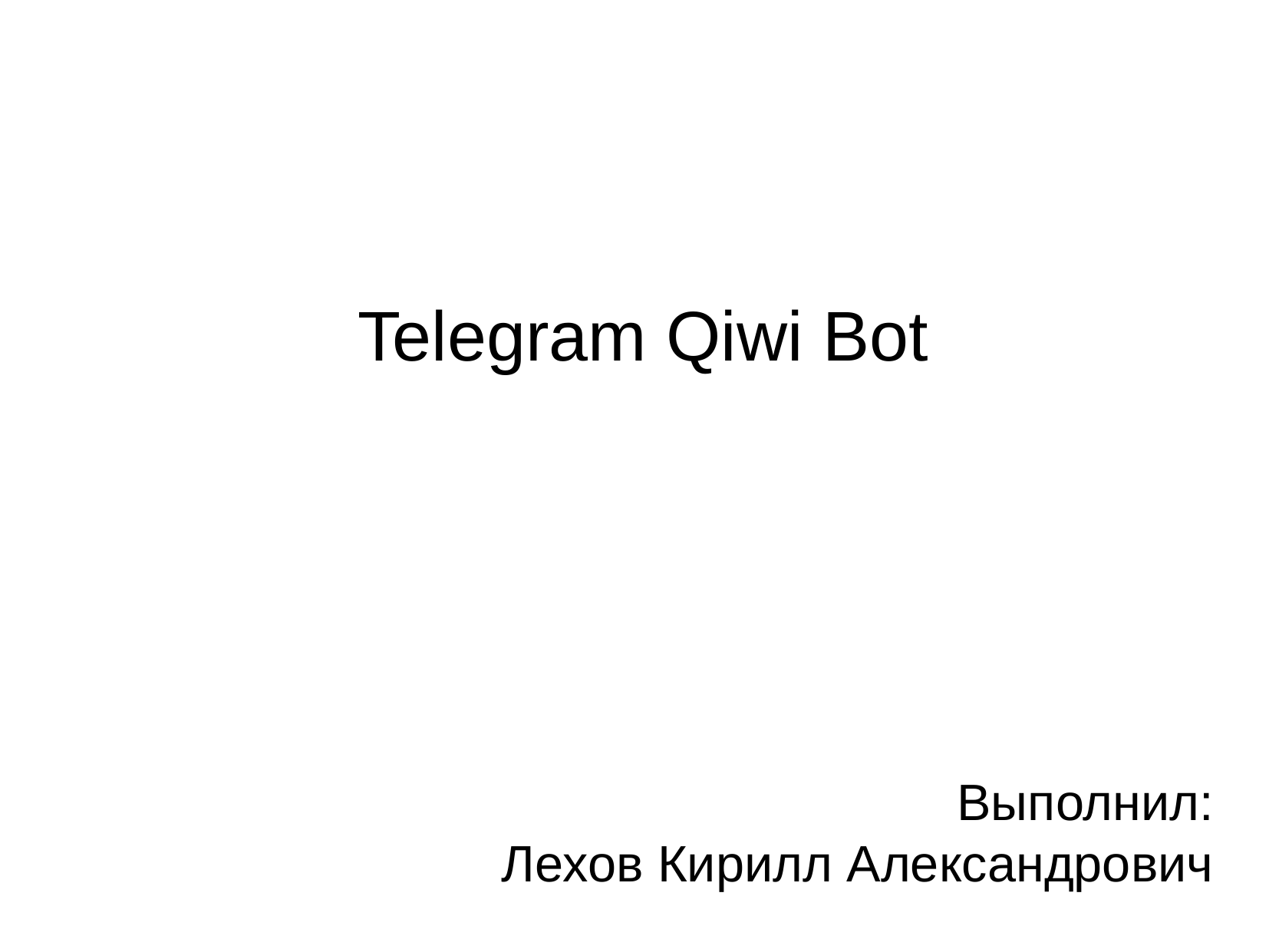

Telegram Qiwi Bot
Выполнил:
Лехов Кирилл Александрович